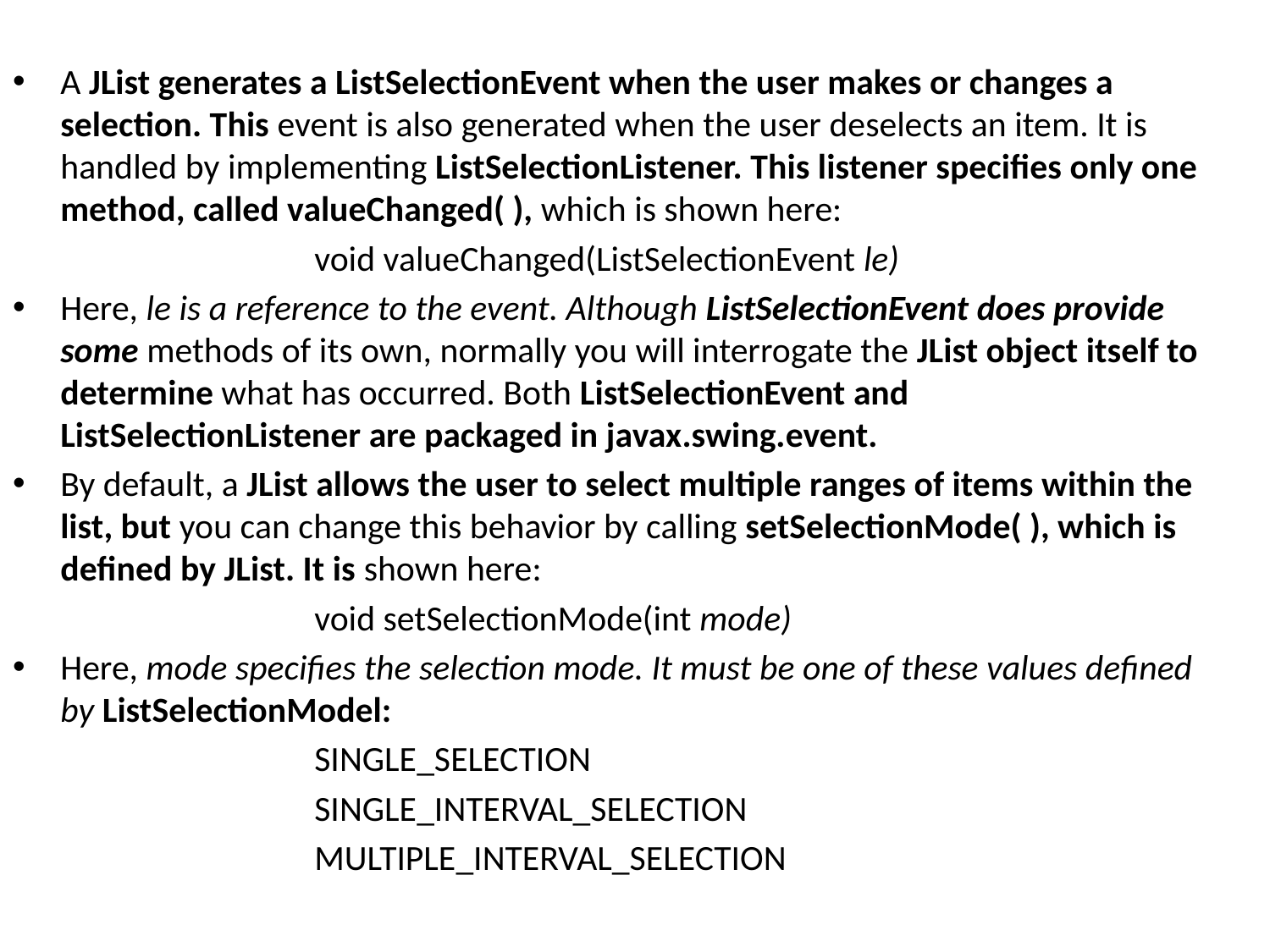

A JList generates a ListSelectionEvent when the user makes or changes a selection. This event is also generated when the user deselects an item. It is handled by implementing ListSelectionListener. This listener specifies only one method, called valueChanged( ), which is shown here:
			void valueChanged(ListSelectionEvent le)
Here, le is a reference to the event. Although ListSelectionEvent does provide some methods of its own, normally you will interrogate the JList object itself to determine what has occurred. Both ListSelectionEvent and ListSelectionListener are packaged in javax.swing.event.
By default, a JList allows the user to select multiple ranges of items within the list, but you can change this behavior by calling setSelectionMode( ), which is defined by JList. It is shown here:
			void setSelectionMode(int mode)
Here, mode specifies the selection mode. It must be one of these values defined by ListSelectionModel:
			SINGLE_SELECTION
			SINGLE_INTERVAL_SELECTION
			MULTIPLE_INTERVAL_SELECTION